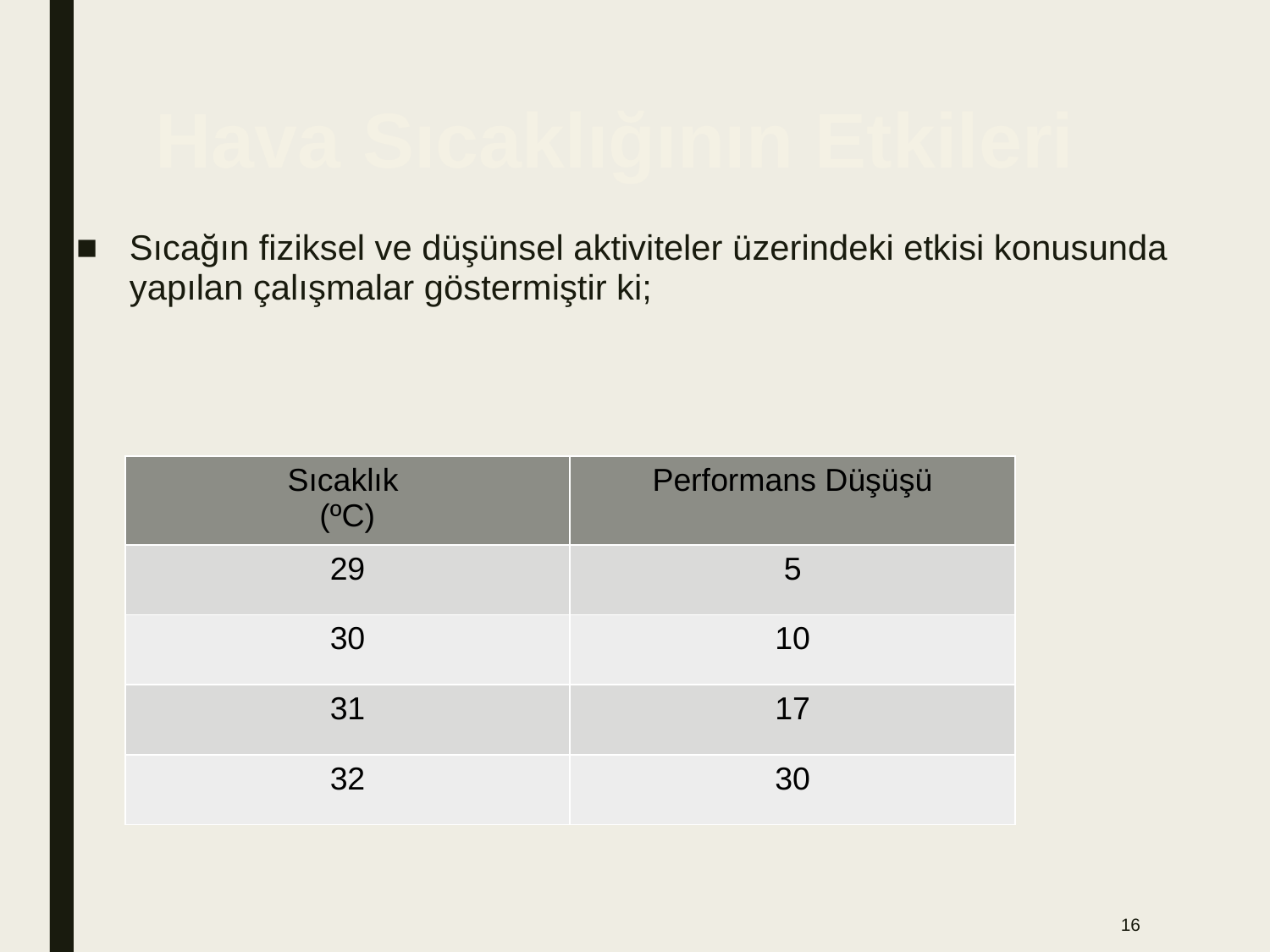

16
# Hava Sıcaklığının Etkileri
Sıcağın fiziksel ve düşünsel aktiviteler üzerindeki etkisi konusunda yapılan çalışmalar göstermiştir ki;

| Sıcaklık (ºC) | Performans Düşüşü |
| --- | --- |
| 29 | 5 |
| 30 | 10 |
| 31 | 17 |
| 32 | 30 |